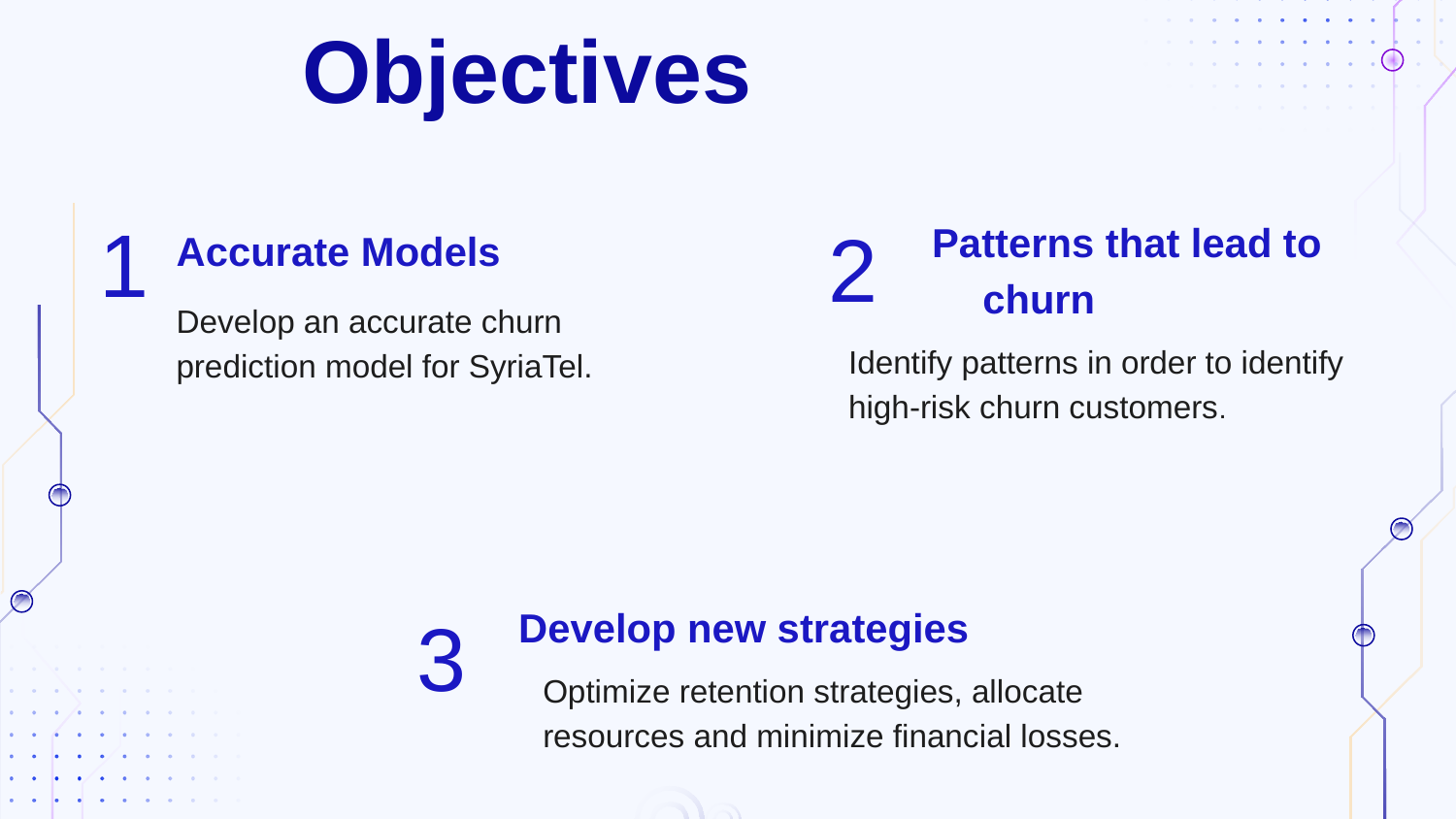

# Objectives
1
Patterns that lead to churn
2
Accurate Models
Develop an accurate churn prediction model for SyriaTel.
Identify patterns in order to identify high-risk churn customers.
Develop new strategies
3
Optimize retention strategies, allocate resources and minimize financial losses.